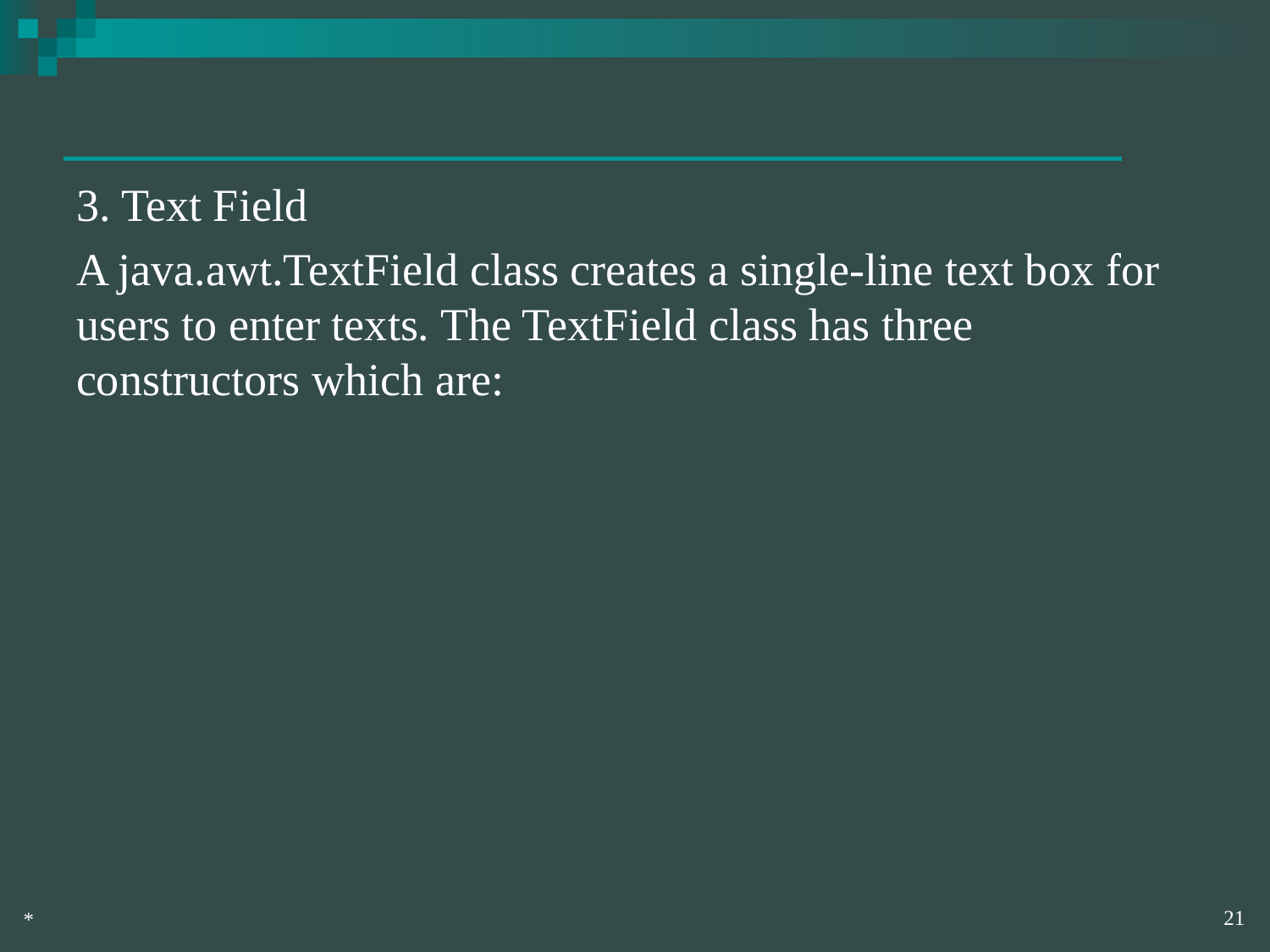

3. Text Field
A java.awt.TextField class creates a single-line text box for users to enter texts. The TextField class has three constructors which are:
21